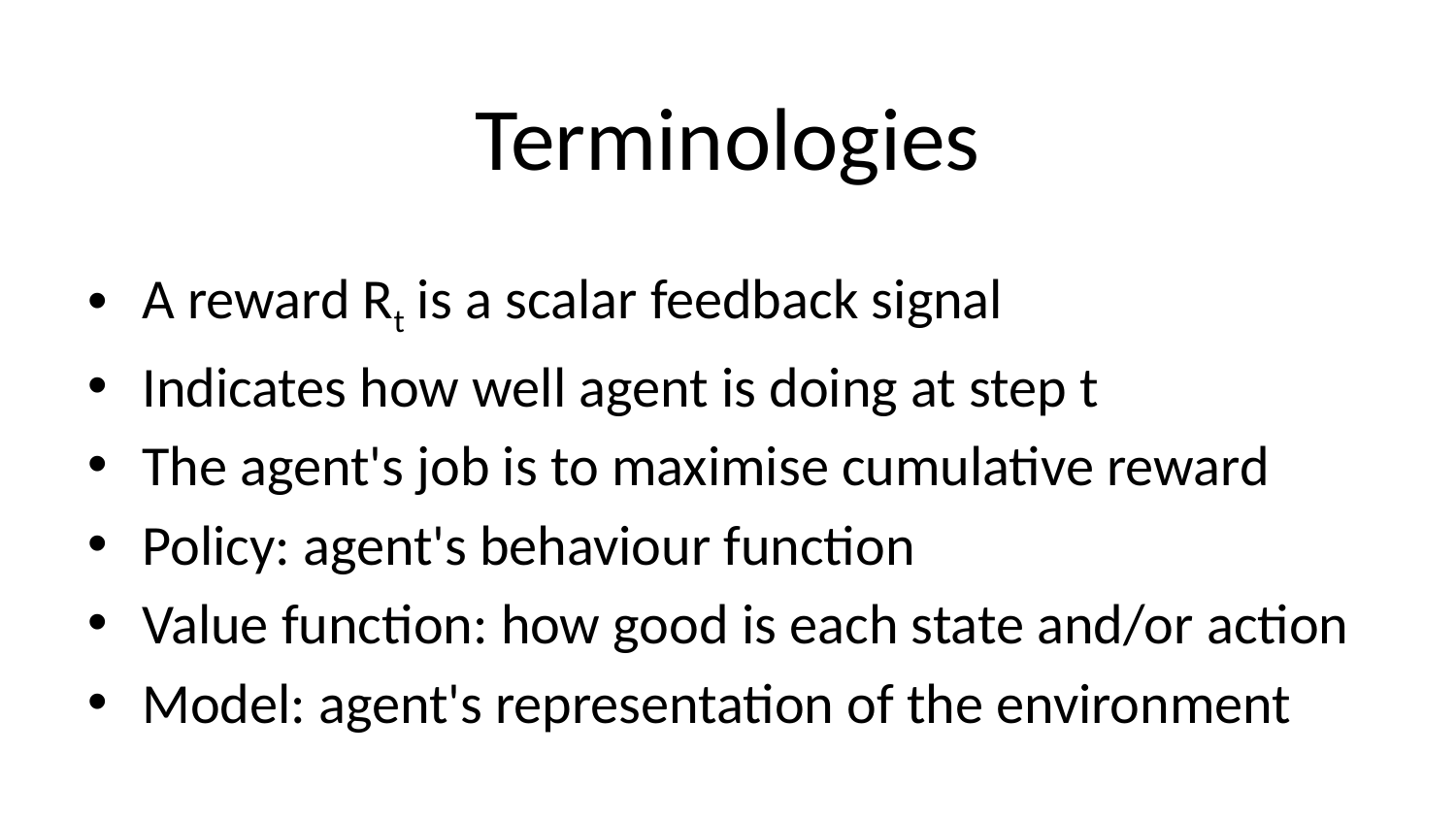

# Terminologies
A reward Rt is a scalar feedback signal
Indicates how well agent is doing at step t
The agent's job is to maximise cumulative reward
Policy: agent's behaviour function
Value function: how good is each state and/or action
Model: agent's representation of the environment